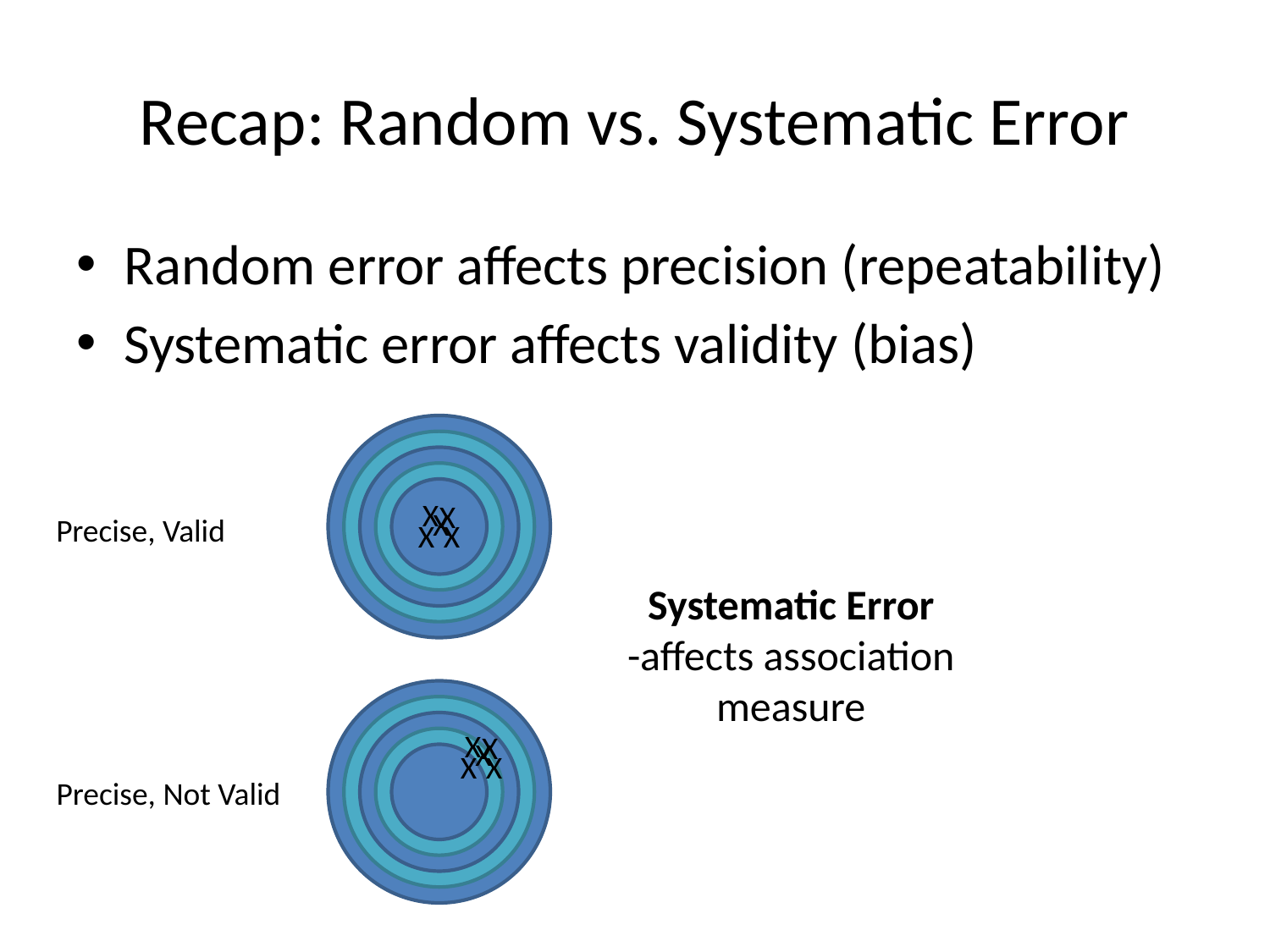

# Recap: Random vs. Systematic Error
Random error affects precision (repeatability)
Systematic error affects validity (bias)

X
X
X
X
X
Precise, Valid
Systematic Error
-affects association measure

X
X
X
X
X
Precise, Not Valid